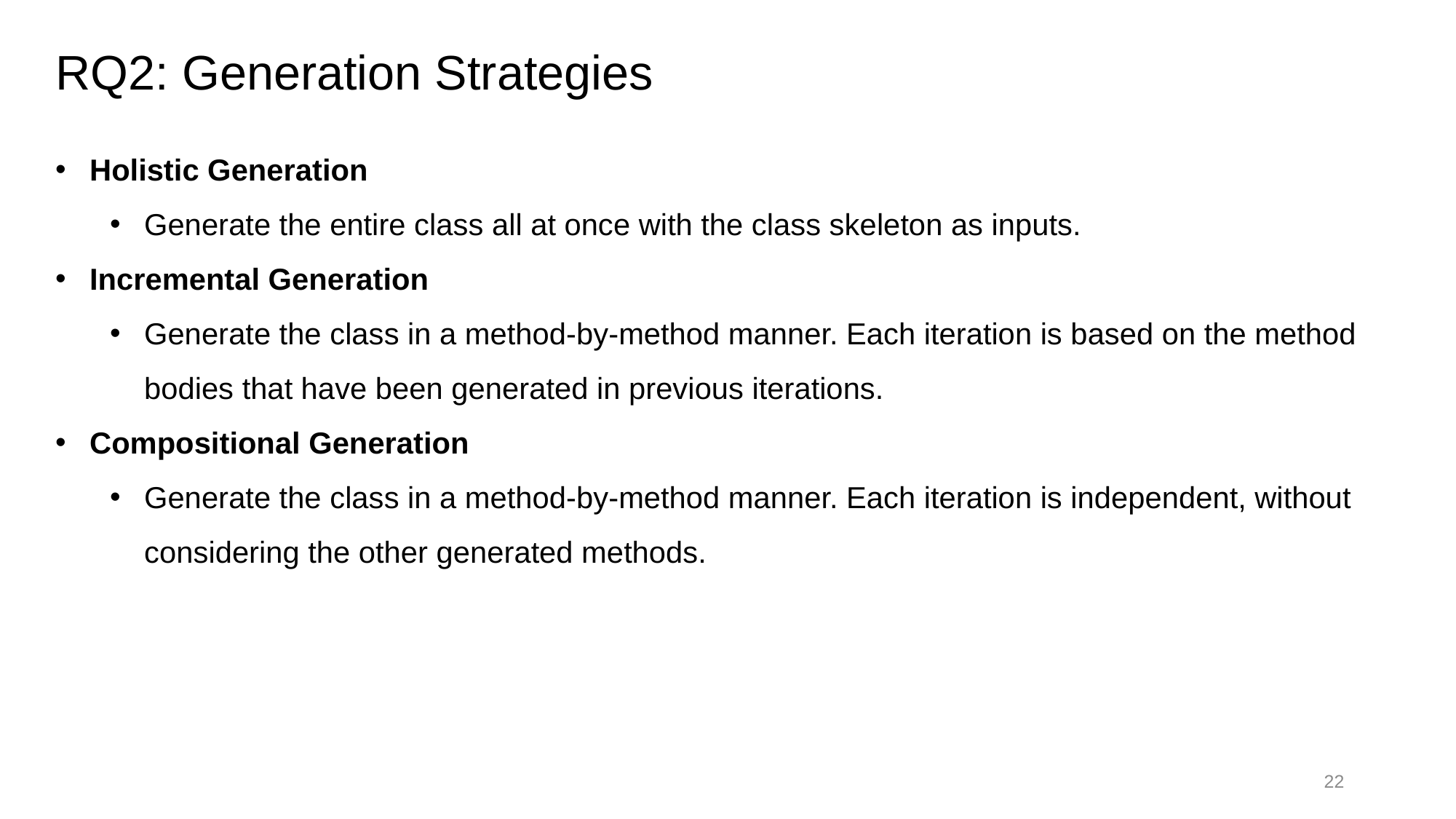

RQ2: Generation Strategies
Holistic Generation
Generate the entire class all at once with the class skeleton as inputs.
Incremental Generation
Generate the class in a method-by-method manner. Each iteration is based on the method bodies that have been generated in previous iterations.
Compositional Generation
Generate the class in a method-by-method manner. Each iteration is independent, without considering the other generated methods.
22